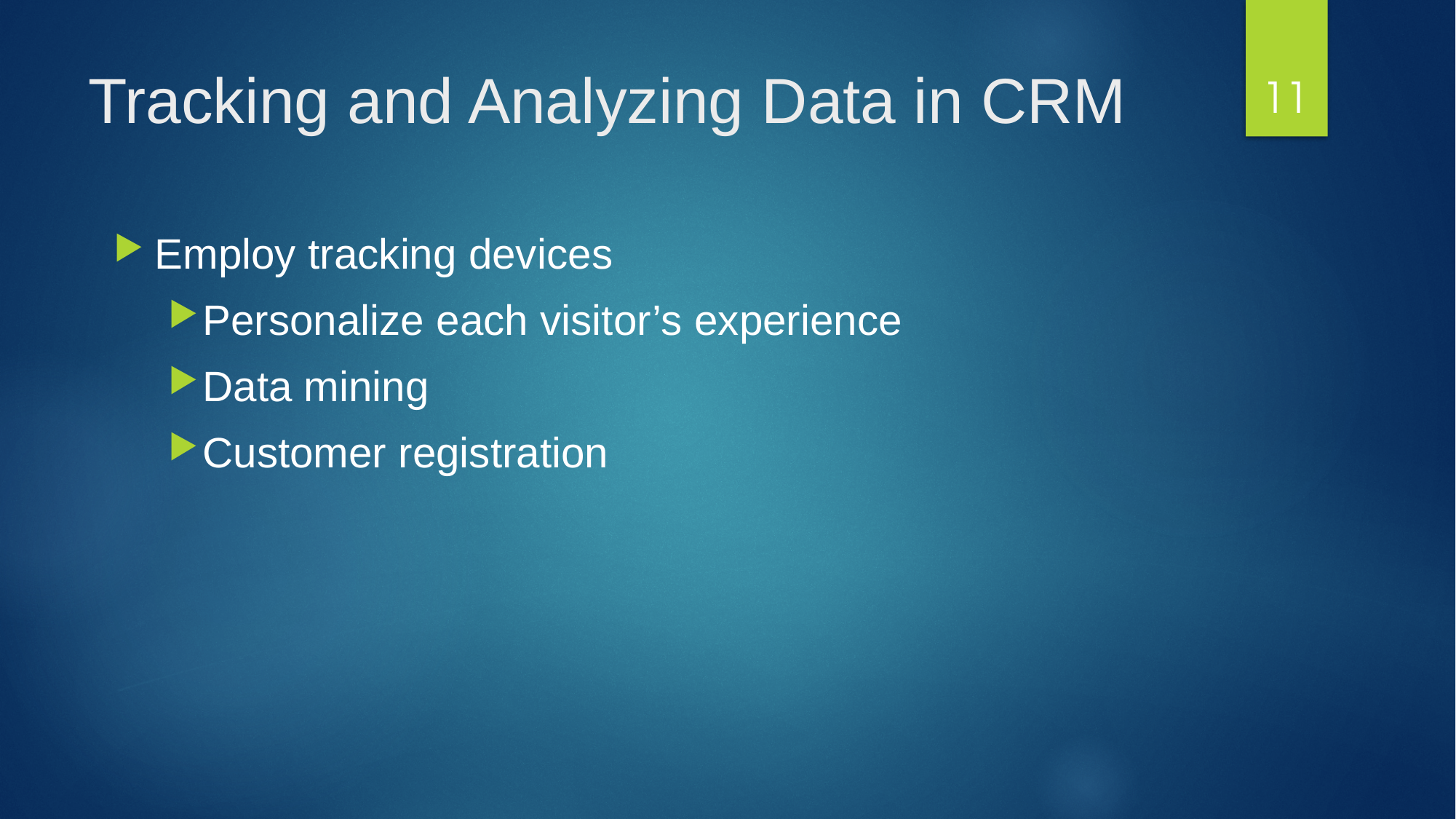

11
# Tracking and Analyzing Data in CRM
Employ tracking devices
Personalize each visitor’s experience
Data mining
Customer registration